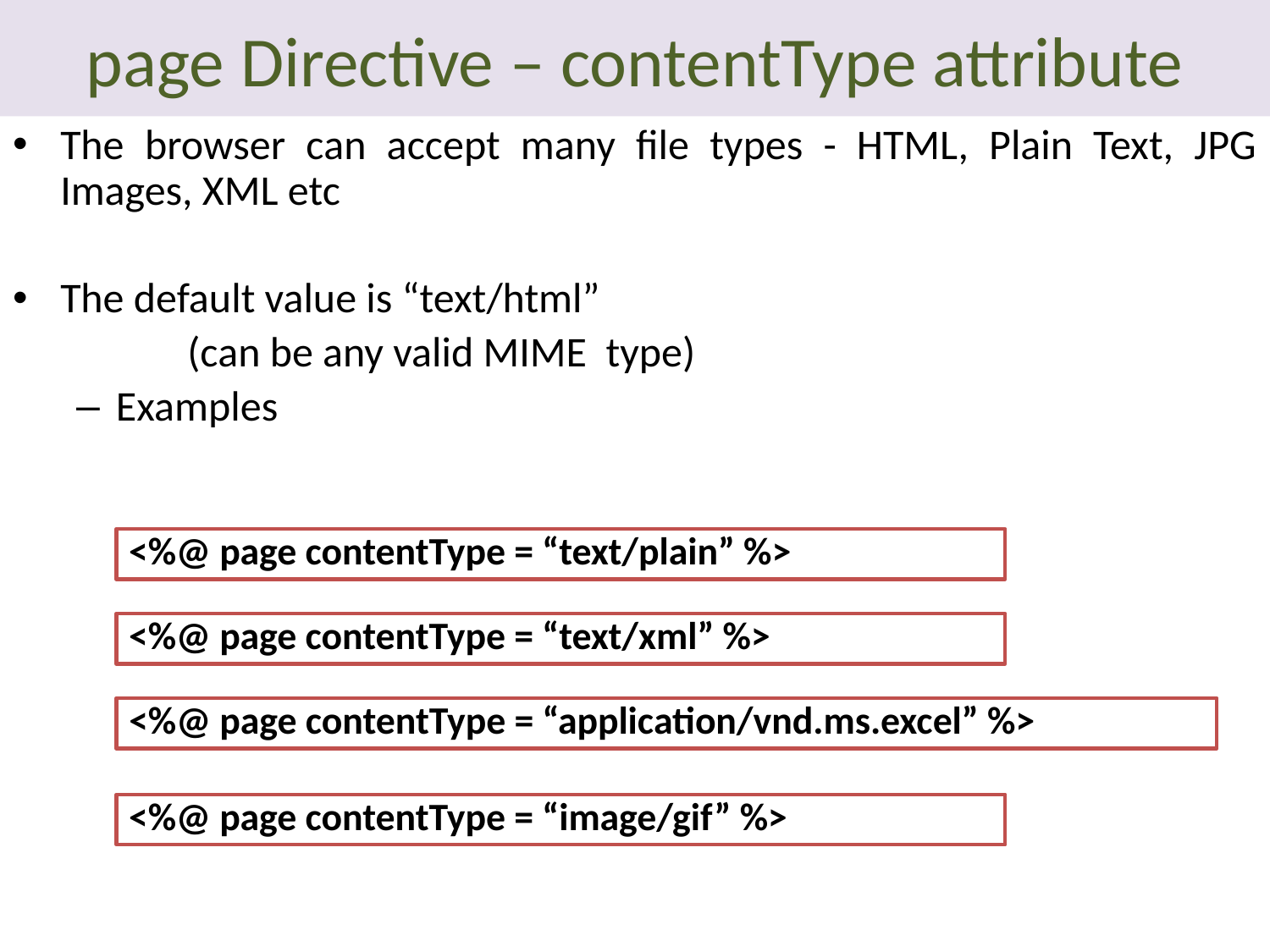

# page Directive – contentType attribute
The browser can accept many file types - HTML, Plain Text, JPG Images, XML etc

The default value is “text/html”
		(can be any valid MIME  type)
Examples
<%@ page contentType = “text/plain” %>
<%@ page contentType = “text/xml” %>
<%@ page contentType = “application/vnd.ms.excel” %>
<%@ page contentType = “image/gif” %>
43